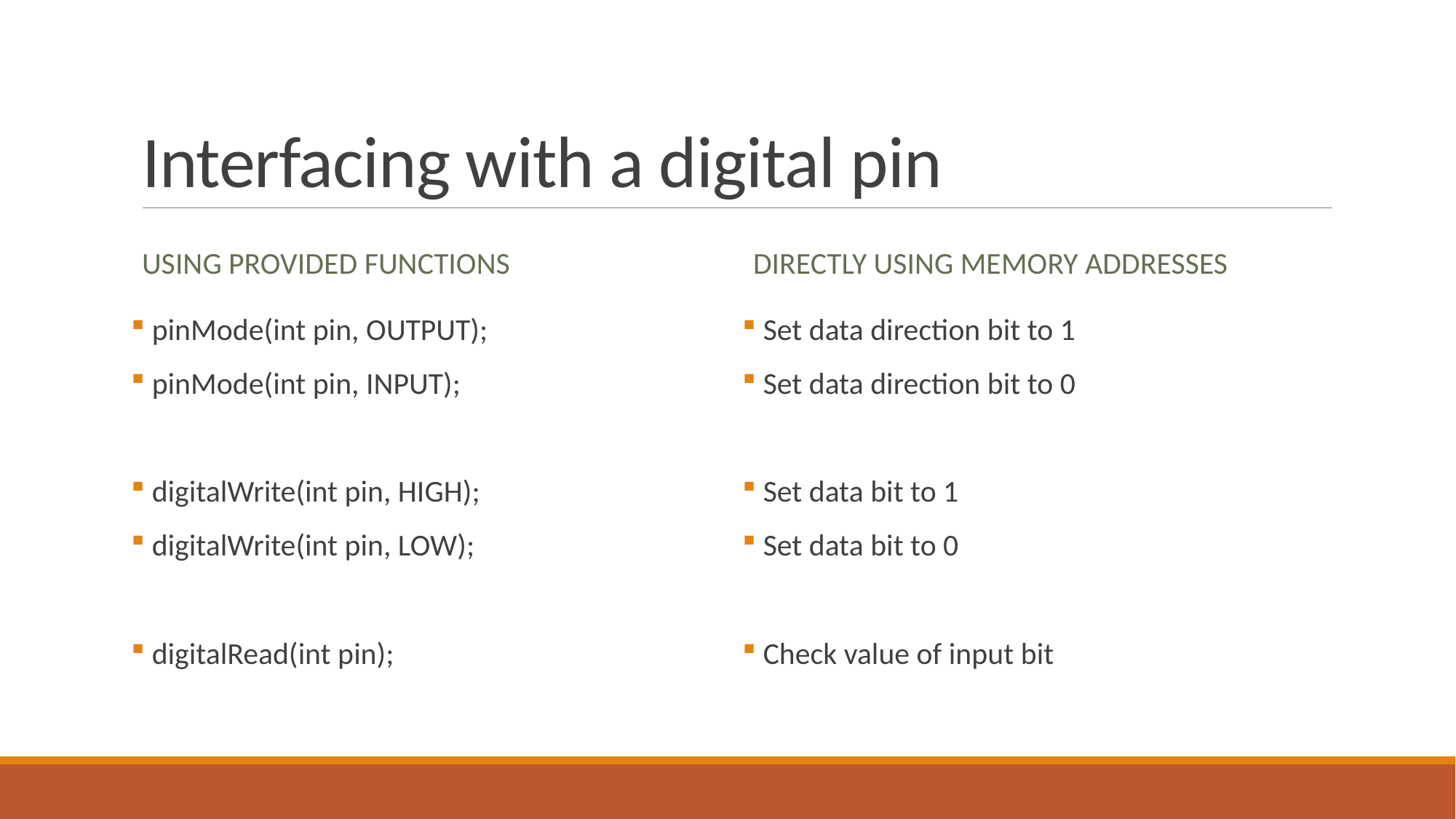

# Interfacing with a digital pin
Using provided functions
Directly using memory addresses
 pinMode(int pin, OUTPUT);
 pinMode(int pin, INPUT);

 digitalWrite(int pin, HIGH);
 digitalWrite(int pin, LOW);

 digitalRead(int pin);
 Set data direction bit to 1
 Set data direction bit to 0

 Set data bit to 1
 Set data bit to 0

 Check value of input bit